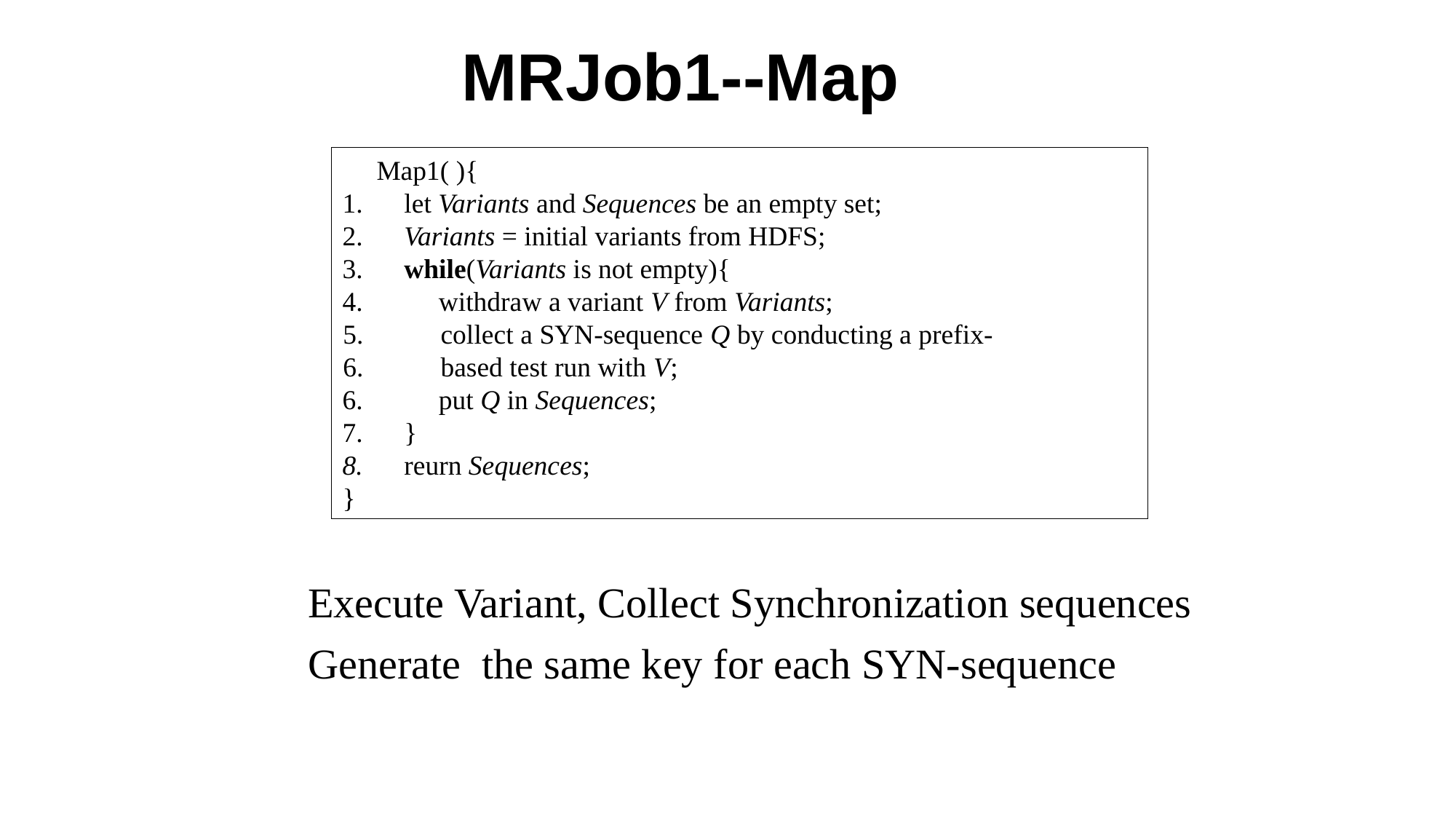

# MRJob1--Map
 Map1( ){
   let Variants and Sequences be an empty set;
   Variants = initial variants from HDFS;
   while(Variants is not empty){
        withdraw a variant V from Variants;
        collect a SYN-sequence Q by conducting a prefix-
        based test run with V;
        put Q in Sequences;
   }
   reurn Sequences;
}
  Execute Variant, Collect Synchronization sequences
  Generate  the same key for each SYN-sequence